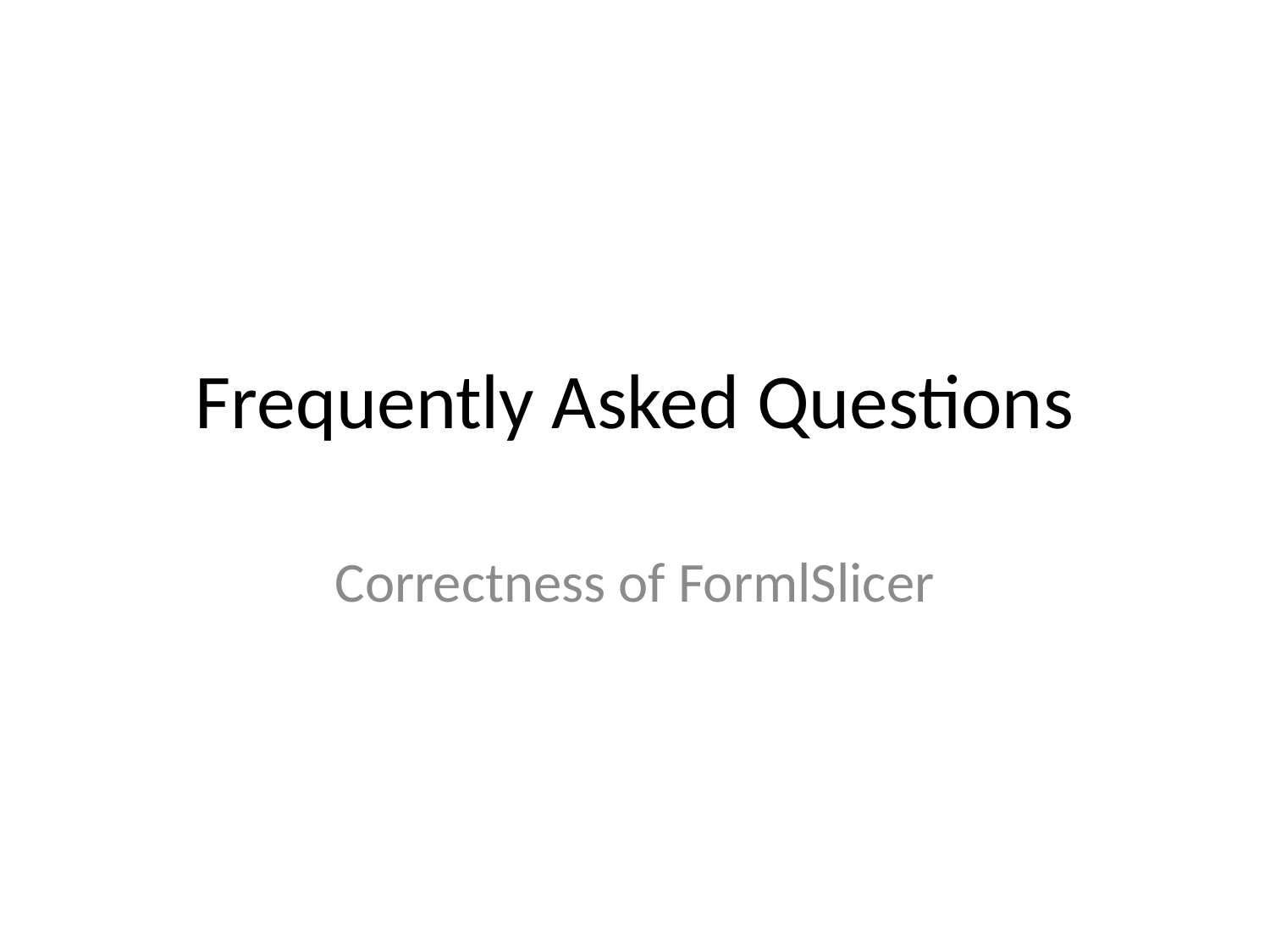

# Frequently Asked Questions
Correctness of FormlSlicer